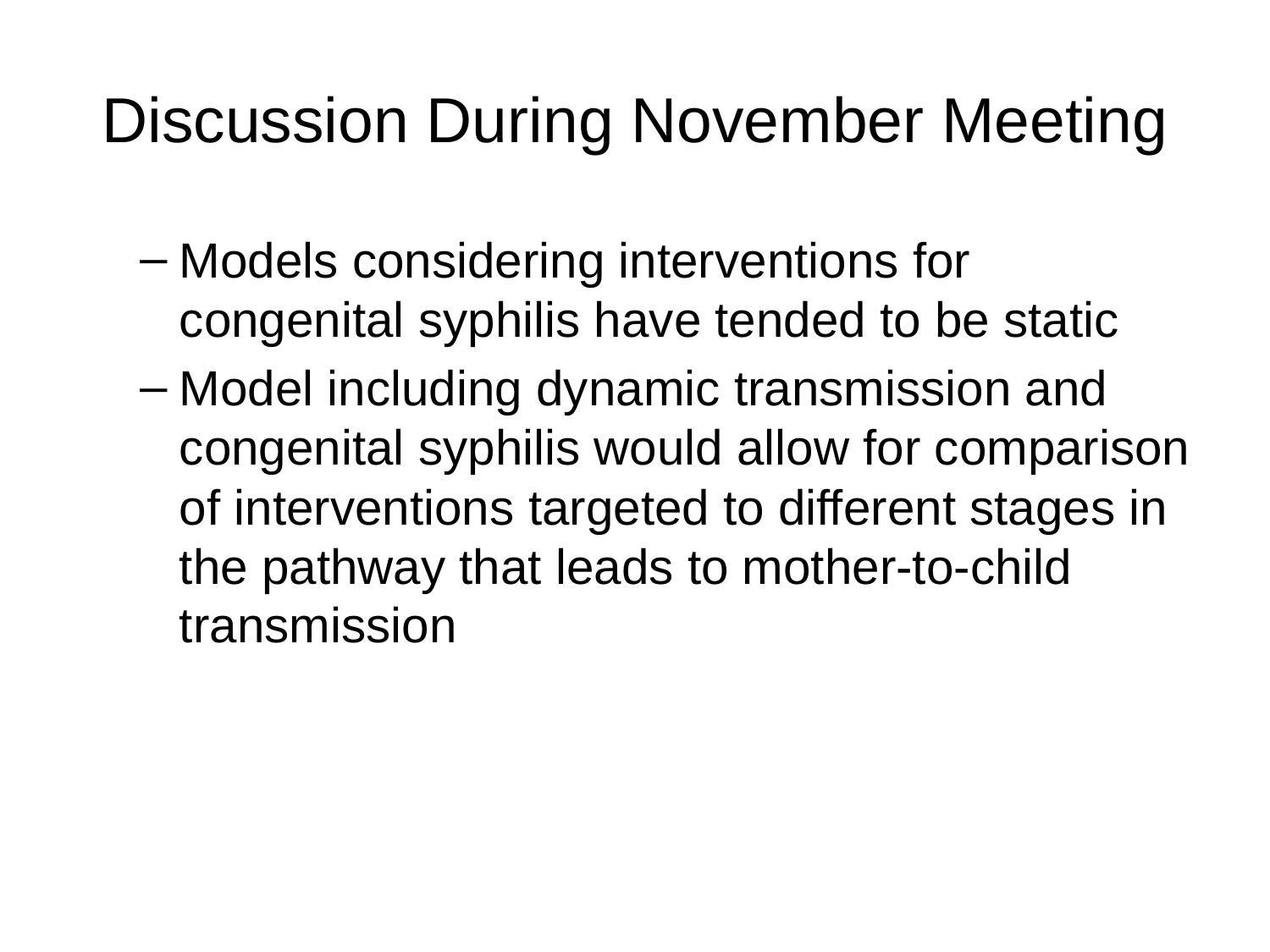

# Discussion During November Meeting
Models considering interventions for congenital syphilis have tended to be static
Model including dynamic transmission and congenital syphilis would allow for comparison of interventions targeted to different stages in the pathway that leads to mother-to-child transmission